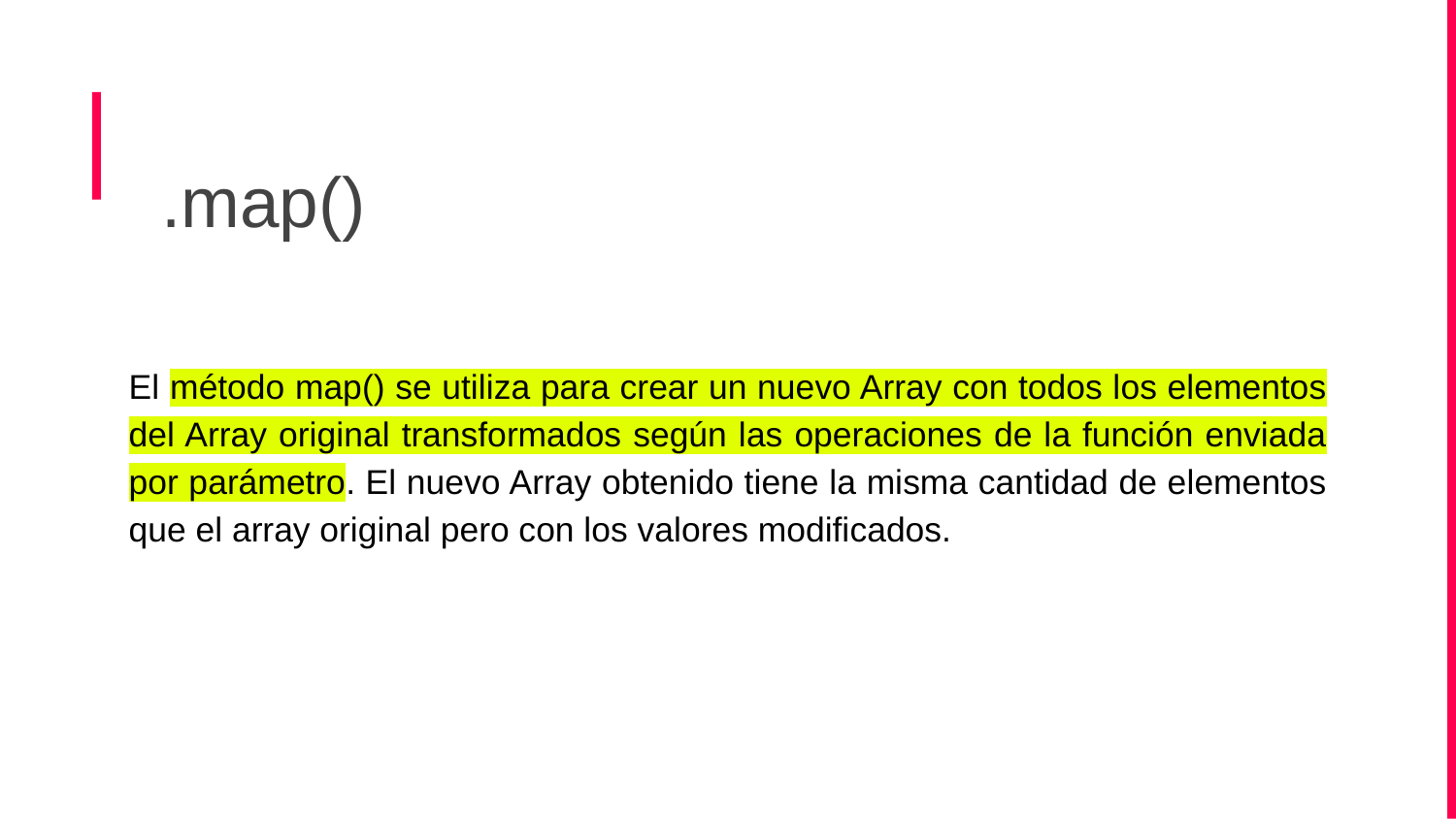

.map()
El método map() se utiliza para crear un nuevo Array con todos los elementos del Array original transformados según las operaciones de la función enviada por parámetro. El nuevo Array obtenido tiene la misma cantidad de elementos que el array original pero con los valores modificados.